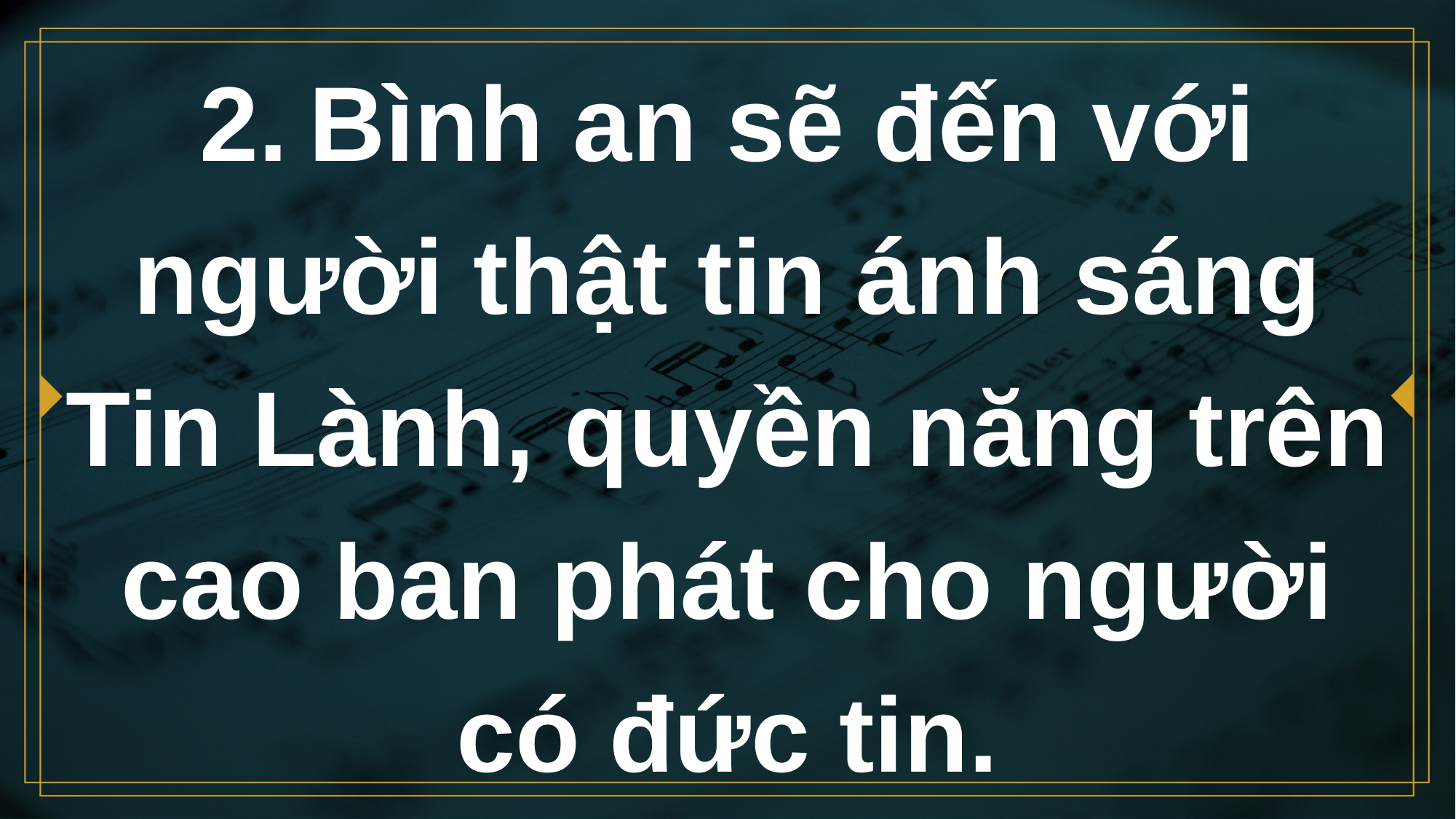

# 2.	Bình an sẽ đến với người thật tin ánh sáng Tin Lành, quyền năng trên cao ban phát cho người có đức tin.